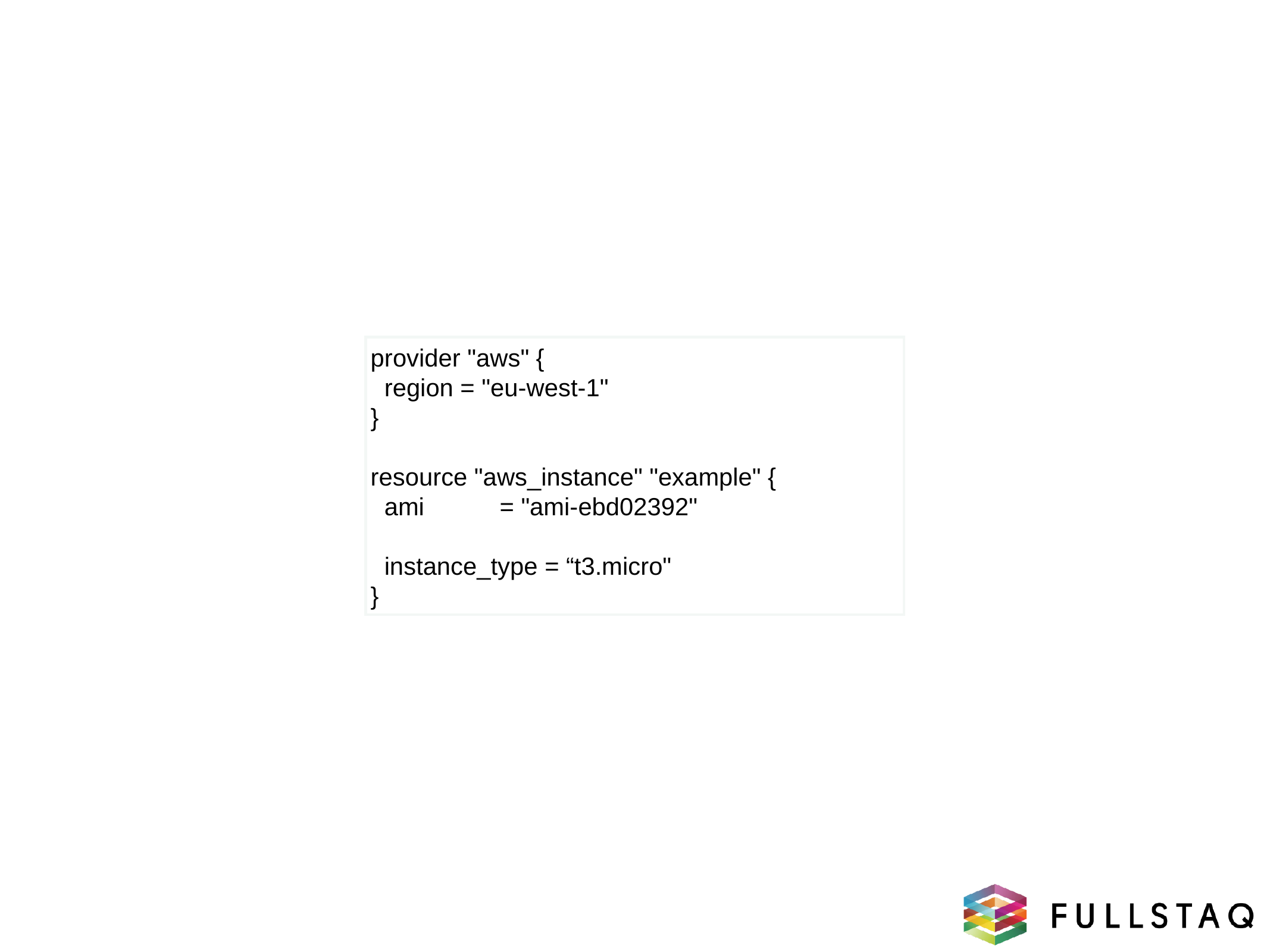

provider "aws" {
  region = "eu-west-1"
}

resource "aws_instance" "example" {
  ami           = "ami-ebd02392"

  instance_type = “t3.micro"
}